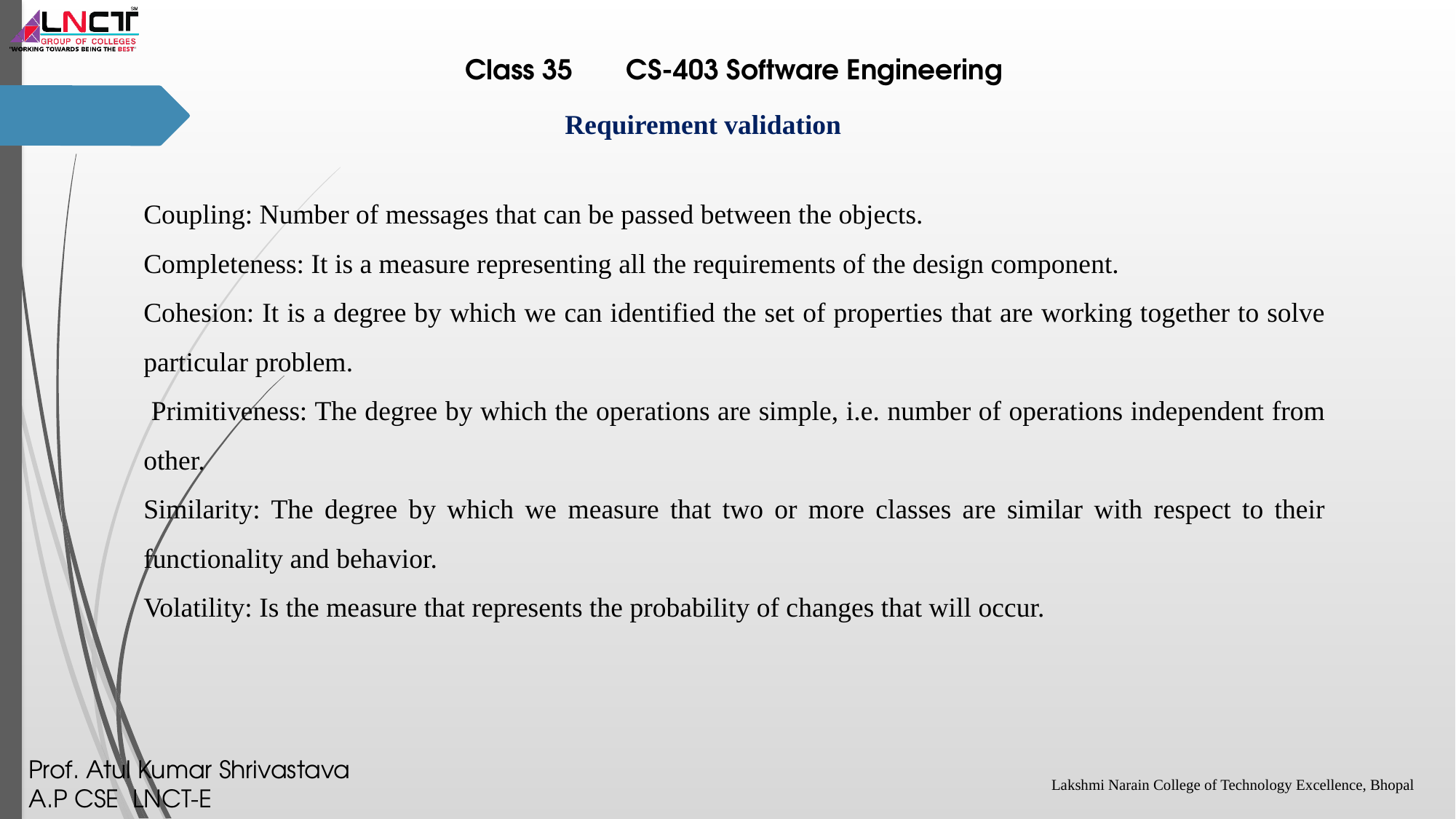

Coupling: Number of messages that can be passed between the objects.
Completeness: It is a measure representing all the requirements of the design component.
Cohesion: It is a degree by which we can identified the set of properties that are working together to solve particular problem.
 Primitiveness: The degree by which the operations are simple, i.e. number of operations independent from other.
Similarity: The degree by which we measure that two or more classes are similar with respect to their functionality and behavior.
Volatility: Is the measure that represents the probability of changes that will occur.